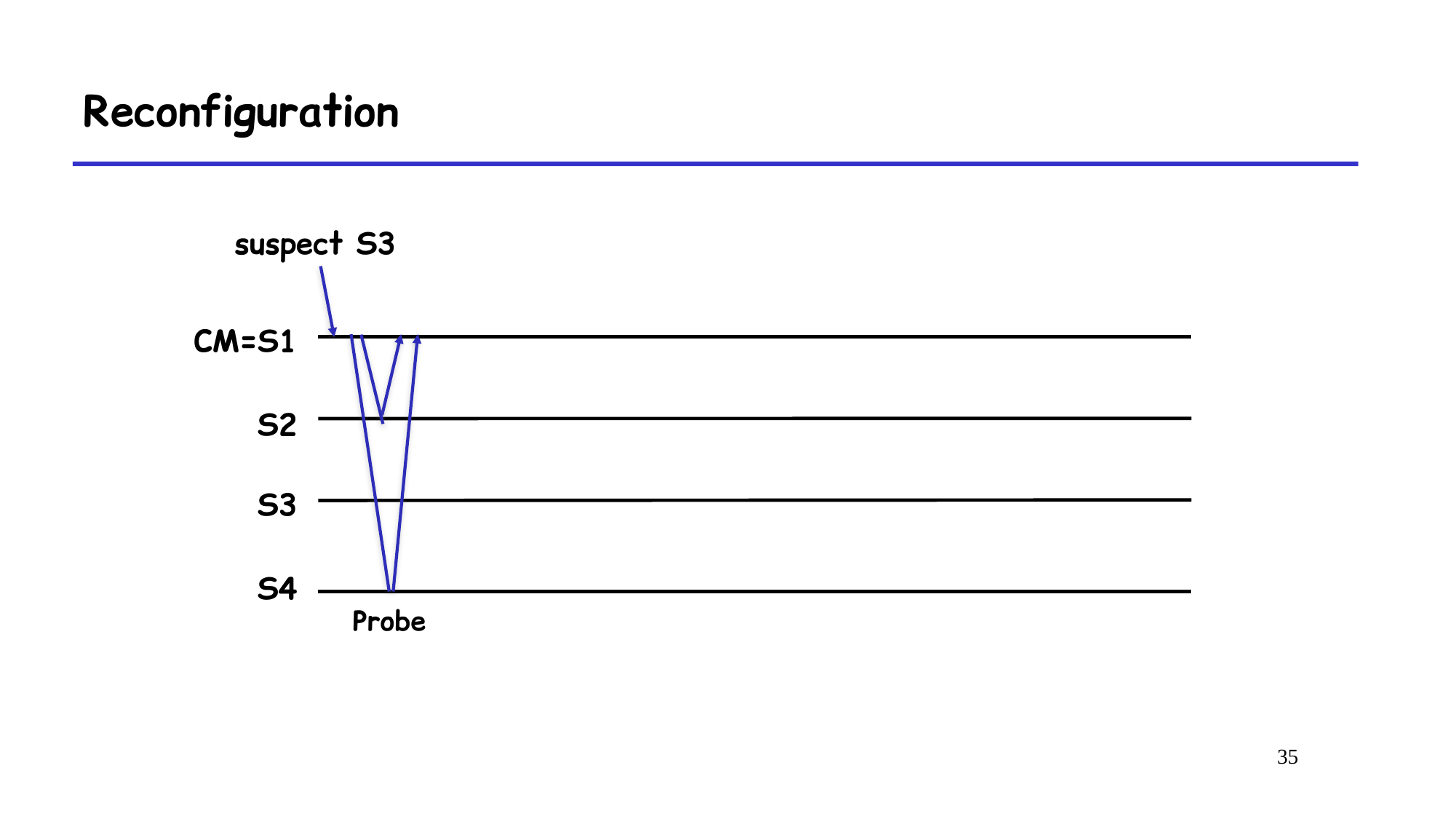

# Reconfiguration
suspect S3
CM=S1
S2
S3
S4
Probe
35